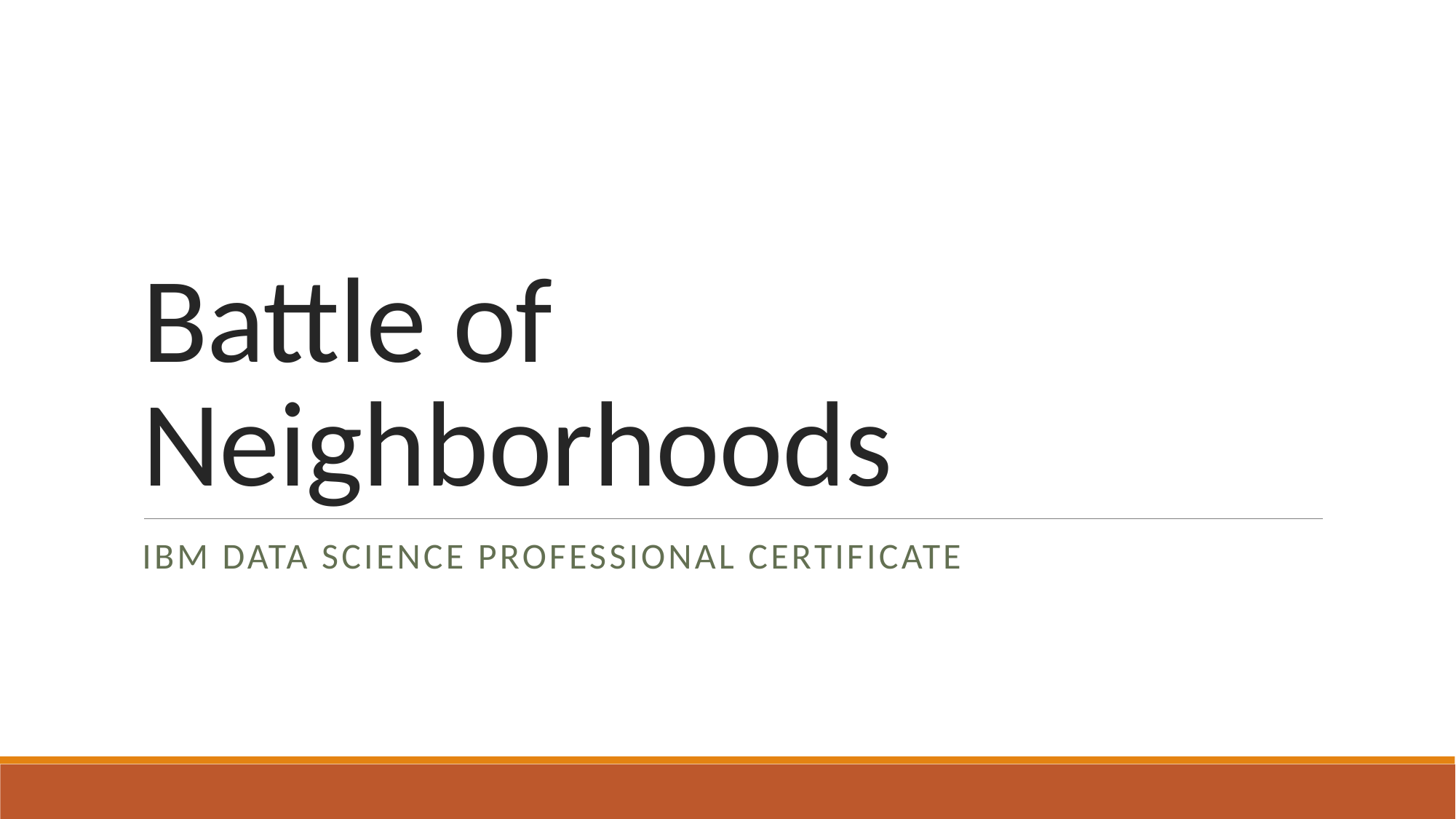

# Battle of Neighborhoods
IBM Data Science Professional Certificate